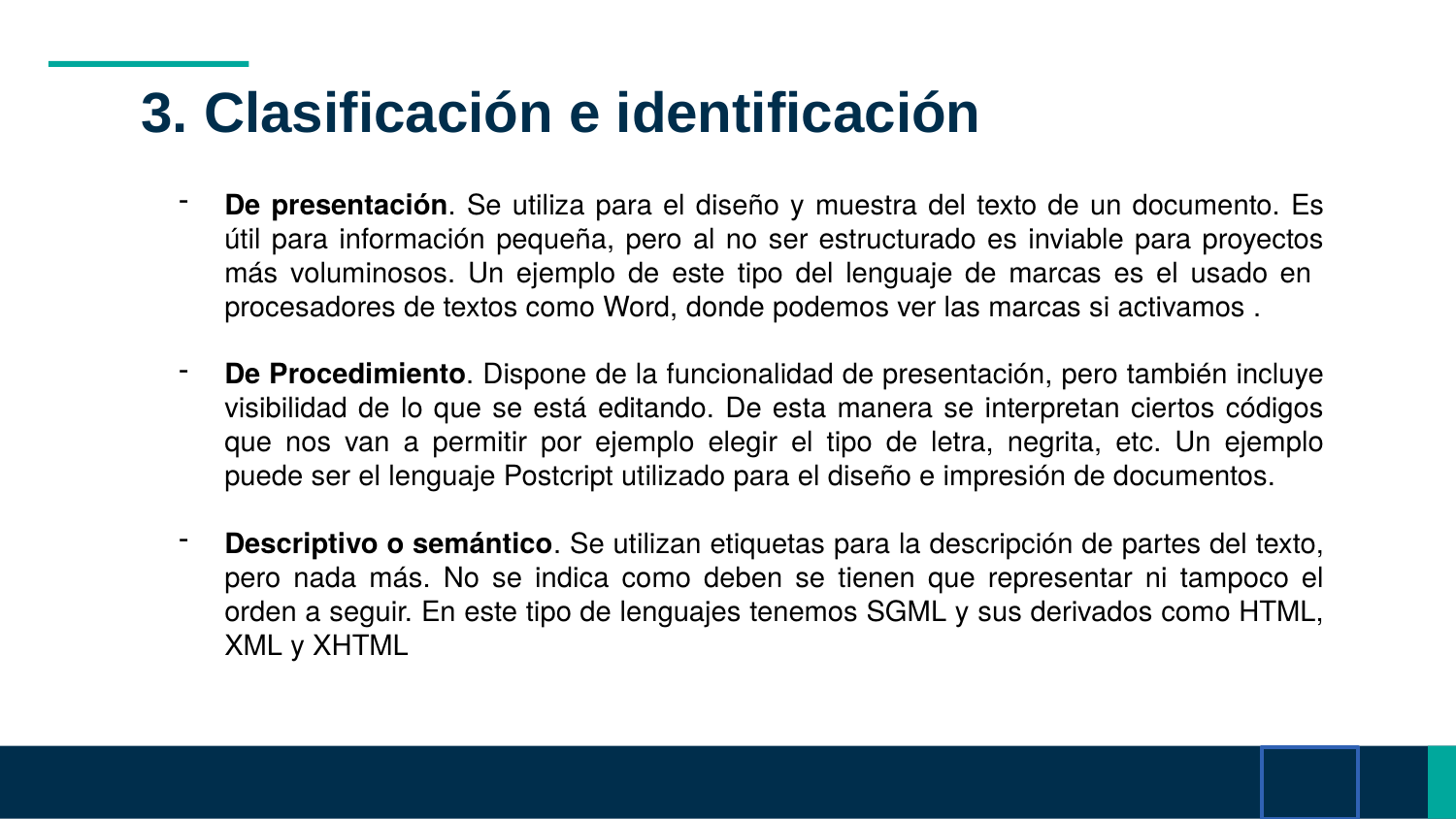

# 3. Clasificación e identificación
De presentación. Se utiliza para el diseño y muestra del texto de un documento. Es útil para información pequeña, pero al no ser estructurado es inviable para proyectos más voluminosos. Un ejemplo de este tipo del lenguaje de marcas es el usado en  procesadores de textos como Word, donde podemos ver las marcas si activamos .

De Procedimiento. Dispone de la funcionalidad de presentación, pero también incluye visibilidad de lo que se está editando. De esta manera se interpretan ciertos códigos que nos van a permitir por ejemplo elegir el tipo de letra, negrita, etc. Un ejemplo puede ser el lenguaje Postcript utilizado para el diseño e impresión de documentos.

Descriptivo o semántico. Se utilizan etiquetas para la descripción de partes del texto, pero nada más. No se indica como deben se tienen que representar ni tampoco el orden a seguir. En este tipo de lenguajes tenemos SGML y sus derivados como HTML, XML y XHTML